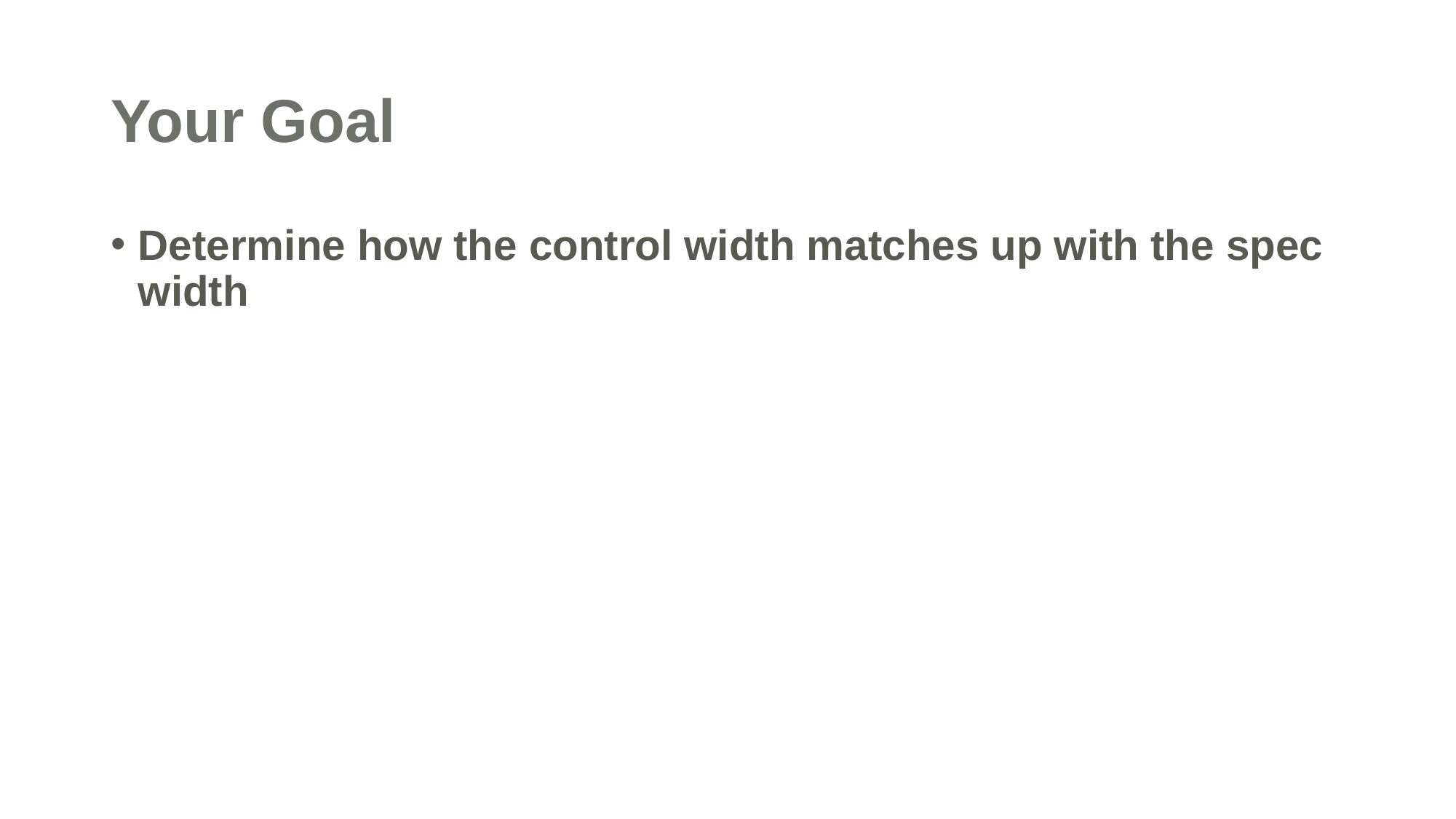

# Your Goal
Determine how the control width matches up with the spec width